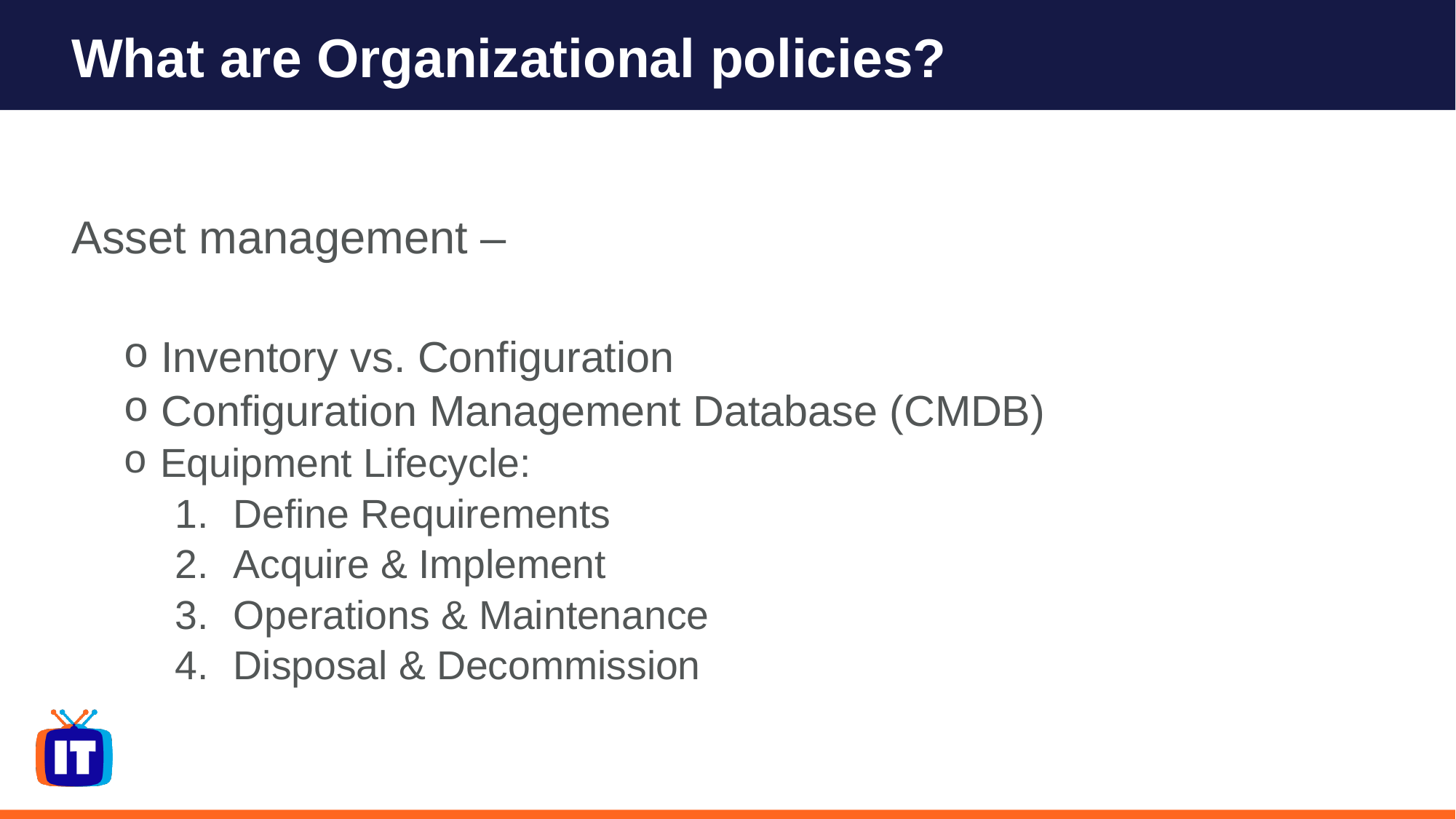

# What are Organizational policies?

Asset management –

 Inventory vs. Configuration
 Configuration Management Database (CMDB)
 Equipment Lifecycle:
Define Requirements
Acquire & Implement
Operations & Maintenance
Disposal & Decommission